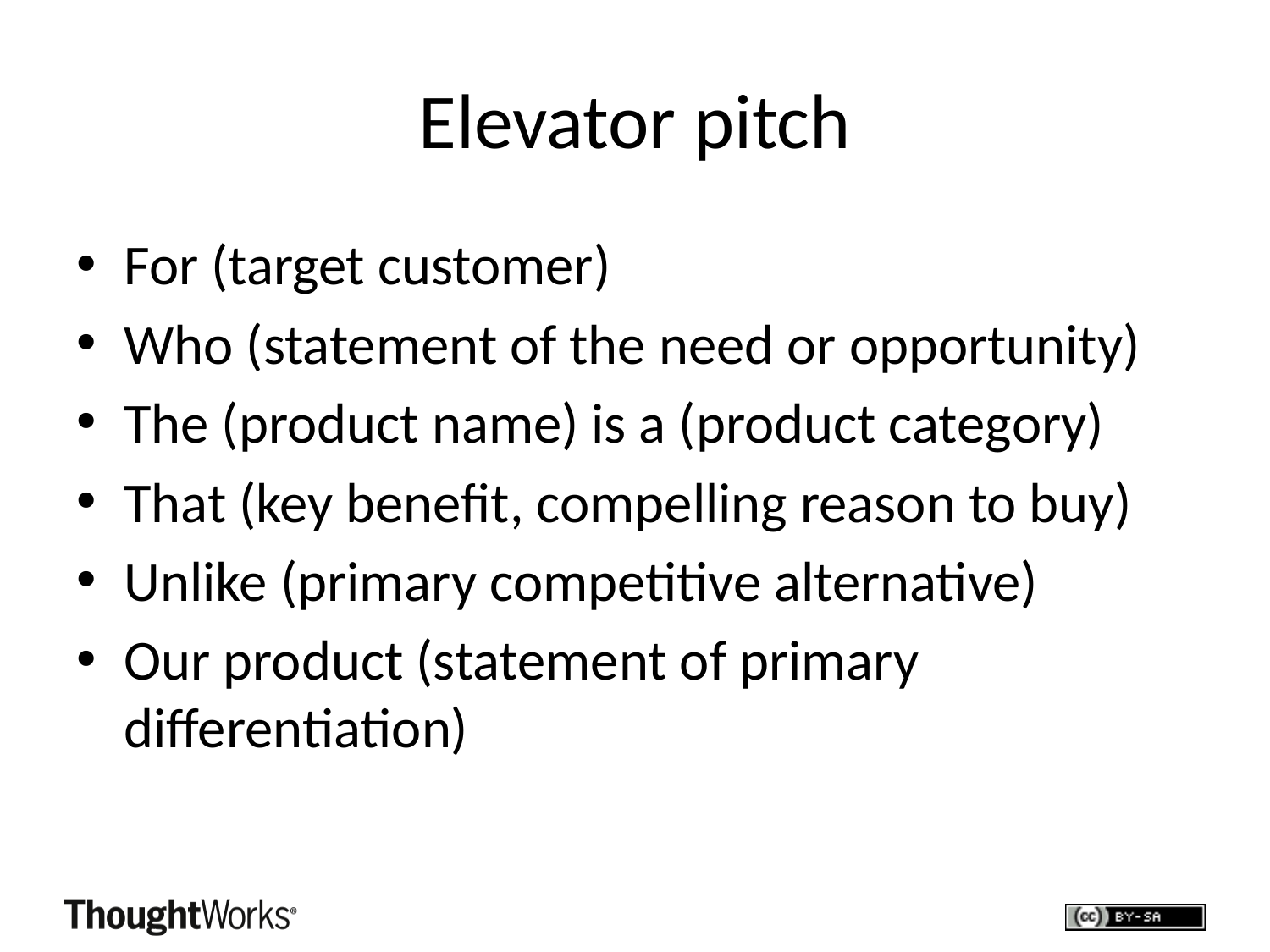

# Elevator pitch
For (target customer)
Who (statement of the need or opportunity)
The (product name) is a (product category)
That (key benefit, compelling reason to buy)
Unlike (primary competitive alternative)
Our product (statement of primary differentiation)